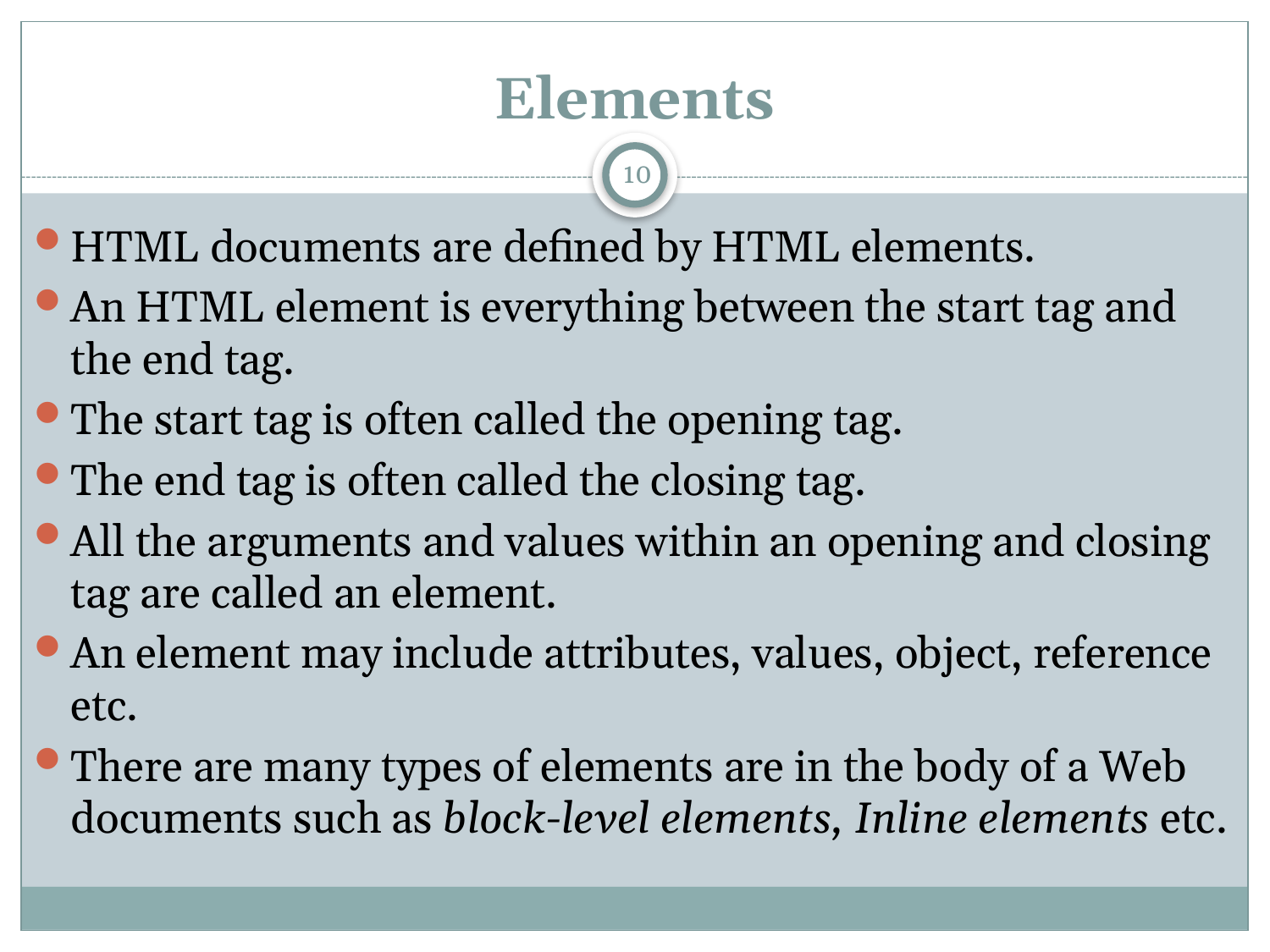

# Elements
10
HTML documents are defined by HTML elements.
An HTML element is everything between the start tag and the end tag.
The start tag is often called the opening tag.
The end tag is often called the closing tag.
All the arguments and values within an opening and closing tag are called an element.
An element may include attributes, values, object, reference etc.
There are many types of elements are in the body of a Web documents such as block-level elements, Inline elements etc.